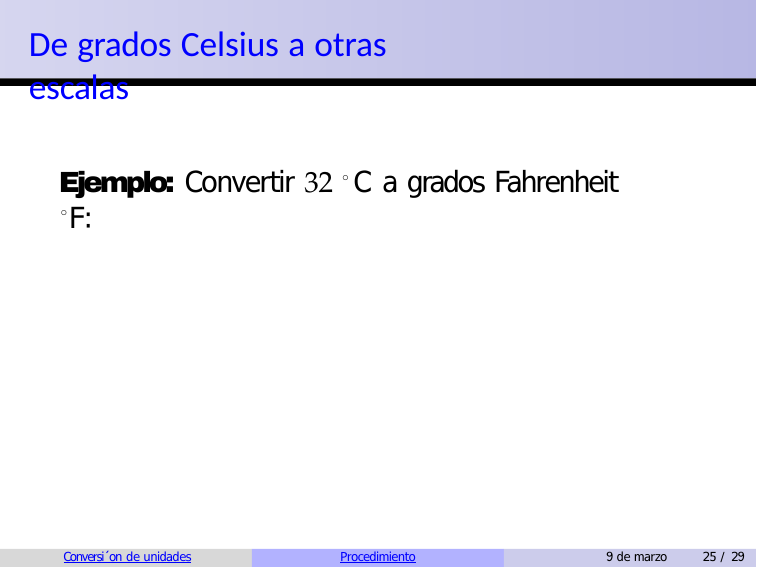

De grados Celsius a otras escalas
Ejemplo: Convertir 32 ◦C a grados Fahrenheit ◦F:
Conversi´on de unidades
Procedimiento
9 de marzo
25 / 29